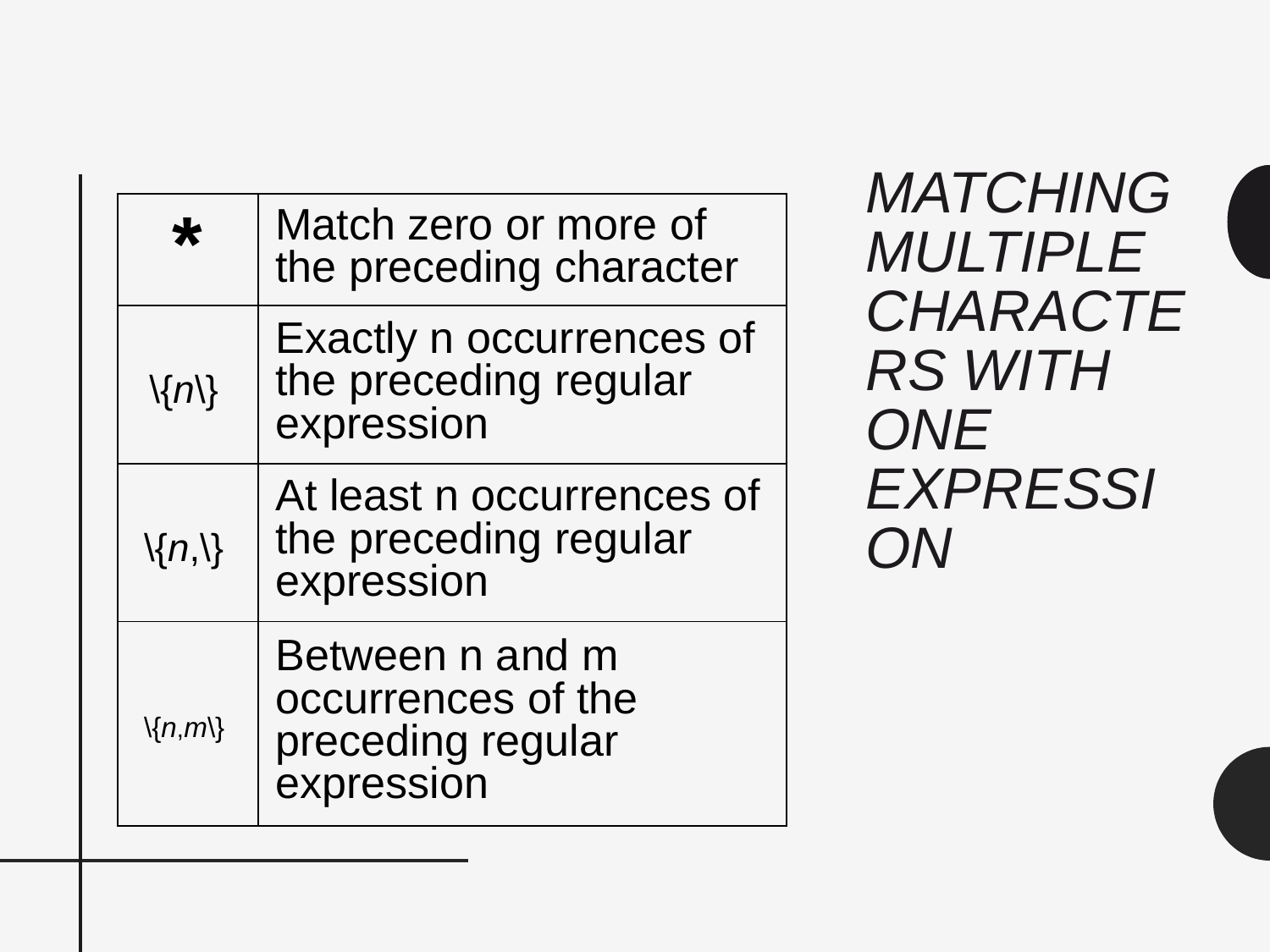

# Matching Multiple Characters with One Expression

| \* | Match zero or more of the preceding character |
| --- | --- |
| \{n\} | Exactly n occurrences of the preceding regular expression |
| \{n,\} | At least n occurrences of the preceding regular expression |
| \{n,m\} | Between n and m occurrences of the preceding regular expression |